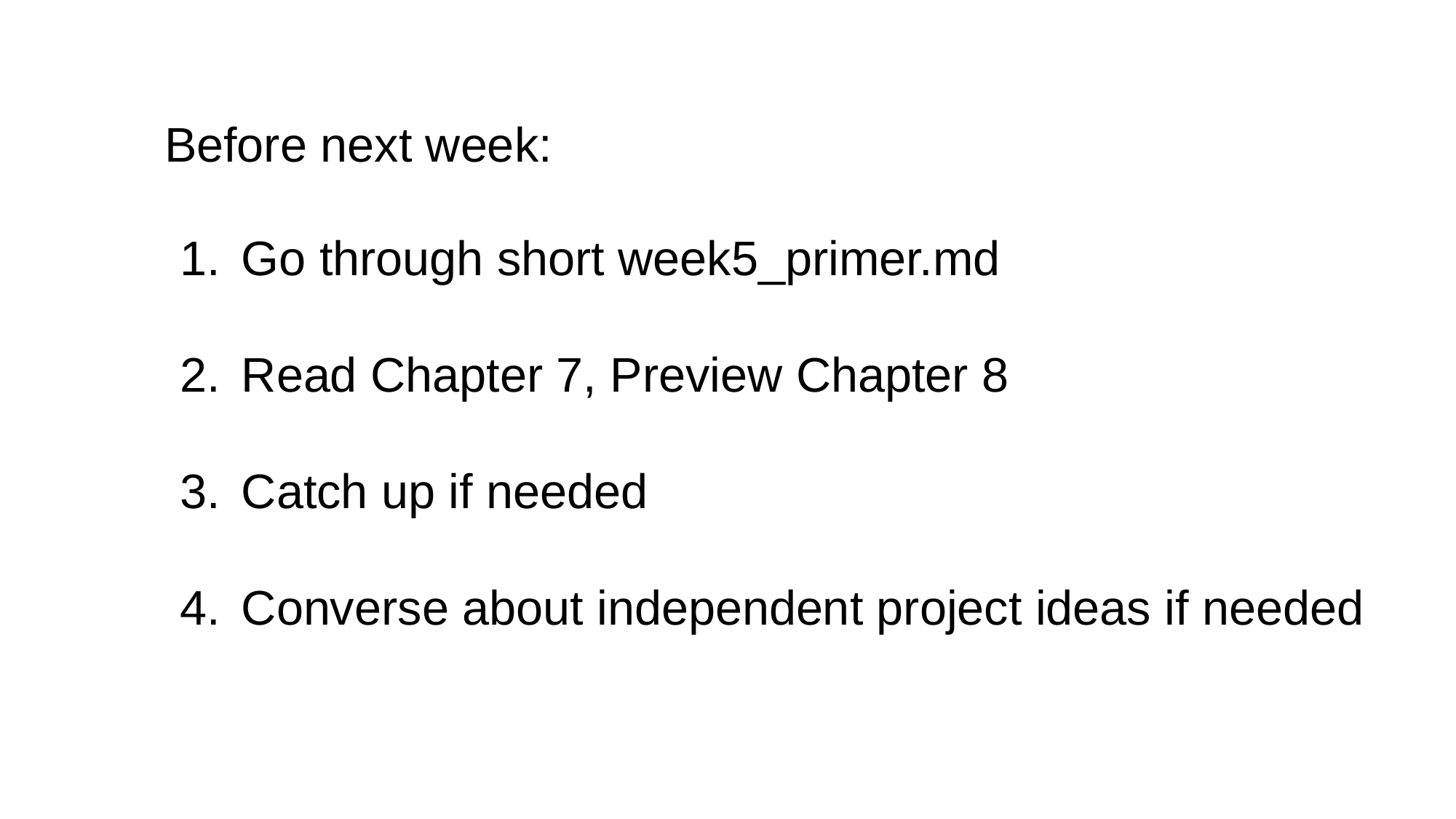

Before next week:
Go through short week5_primer.md

Read Chapter 7, Preview Chapter 8

Catch up if needed

Converse about independent project ideas if needed